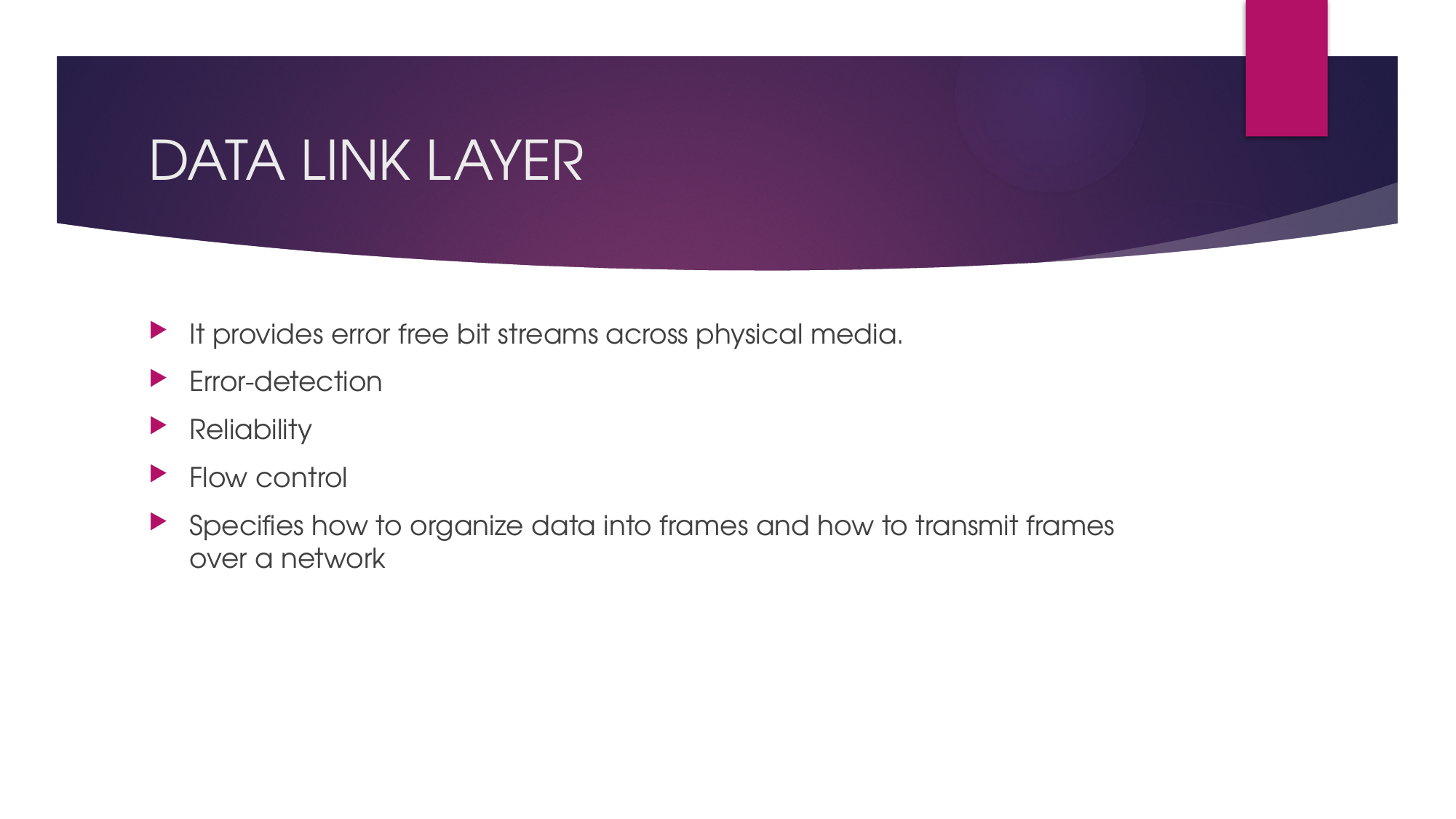

# DATA LINK LAYER
It provides error free bit streams across physical media.
Error-detection
Reliability
Flow control
Specifies how to organize data into frames and how to transmit frames over a network